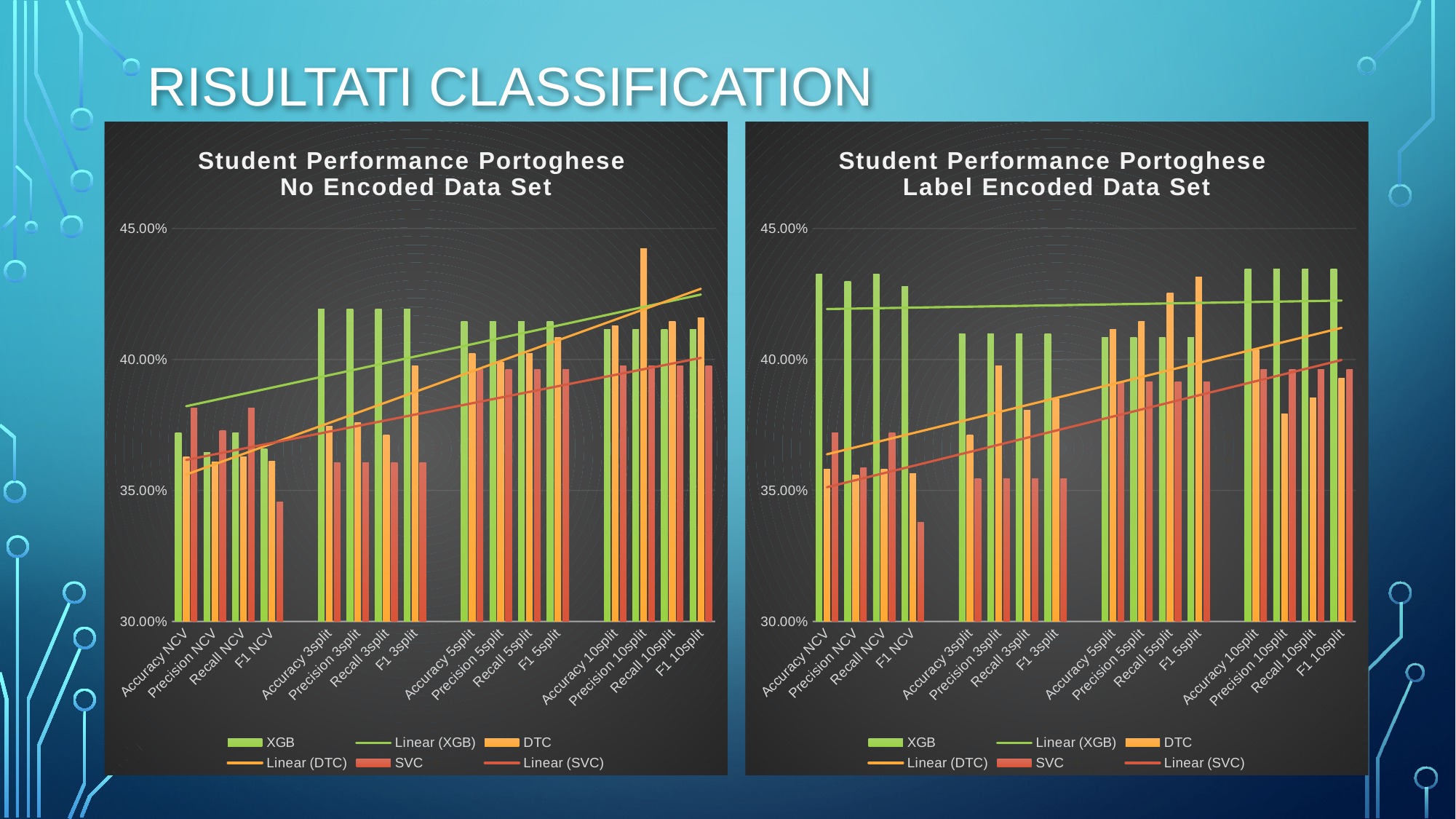

Risultati classification

### Chart: Student Performance Portoghese
No Encoded Data Set

| Category | XGB | DTC | SVC |
|---|---|---|---|
| Accuracy NCV | 0.3721 | 0.3628 | 0.3814 |
| Precision NCV | 0.3646 | 0.3608 | 0.3728 |
| Recall NCV | 0.3721 | 0.3628 | 0.3814 |
| F1 NCV | 0.366 | 0.3613 | 0.3455 |
|  | None | None | None |
| Accuracy 3split | 0.4192 | 0.3744 | 0.3605 |
| Precision 3split | 0.4192 | 0.376 | 0.3605 |
| Recall 3split | 0.4192 | 0.3713 | 0.3605 |
| F1 3split | 0.4192 | 0.3975 | 0.3605 |
|  | None | None | None |
| Accuracy 5split | 0.4145 | 0.4022 | 0.3961 |
| Precision 5split | 0.4145 | 0.3991 | 0.3961 |
| Recall 5split | 0.4145 | 0.4022 | 0.3961 |
| F1 5split | 0.4145 | 0.4084 | 0.3961 |
|  | None | None | None |
| Accuracy 10split | 0.4115 | 0.4129 | 0.3976 |
| Precision 10split | 0.4115 | 0.4423 | 0.3976 |
| Recall 10split | 0.4115 | 0.4145 | 0.3976 |
| F1 10split | 0.4115 | 0.416 | 0.3976 |

### Chart: Student Performance Portoghese
Label Encoded Data Set

| Category | XGB | DTC | SVC |
|---|---|---|---|
| Accuracy NCV | 0.4326 | 0.3581 | 0.3721 |
| Precision NCV | 0.4298 | 0.356 | 0.3586 |
| Recall NCV | 0.4326 | 0.3581 | 0.3721 |
| F1 NCV | 0.4278 | 0.3565 | 0.3378 |
|  | None | None | None |
| Accuracy 3split | 0.4099 | 0.3713 | 0.3544 |
| Precision 3split | 0.4099 | 0.3976 | 0.3544 |
| Recall 3split | 0.4099 | 0.3806 | 0.3544 |
| F1 3split | 0.4099 | 0.3852 | 0.3544 |
|  | None | None | None |
| Accuracy 5split | 0.4084 | 0.4114 | 0.3914 |
| Precision 5split | 0.4084 | 0.4145 | 0.3914 |
| Recall 5split | 0.4084 | 0.4253 | 0.3914 |
| F1 5split | 0.4084 | 0.4314 | 0.3914 |
|  | None | None | None |
| Accuracy 10split | 0.4345 | 0.4037 | 0.3961 |
| Precision 10split | 0.4345 | 0.3791 | 0.3961 |
| Recall 10split | 0.4345 | 0.3853 | 0.3961 |
| F1 10split | 0.4345 | 0.3929 | 0.3961 |